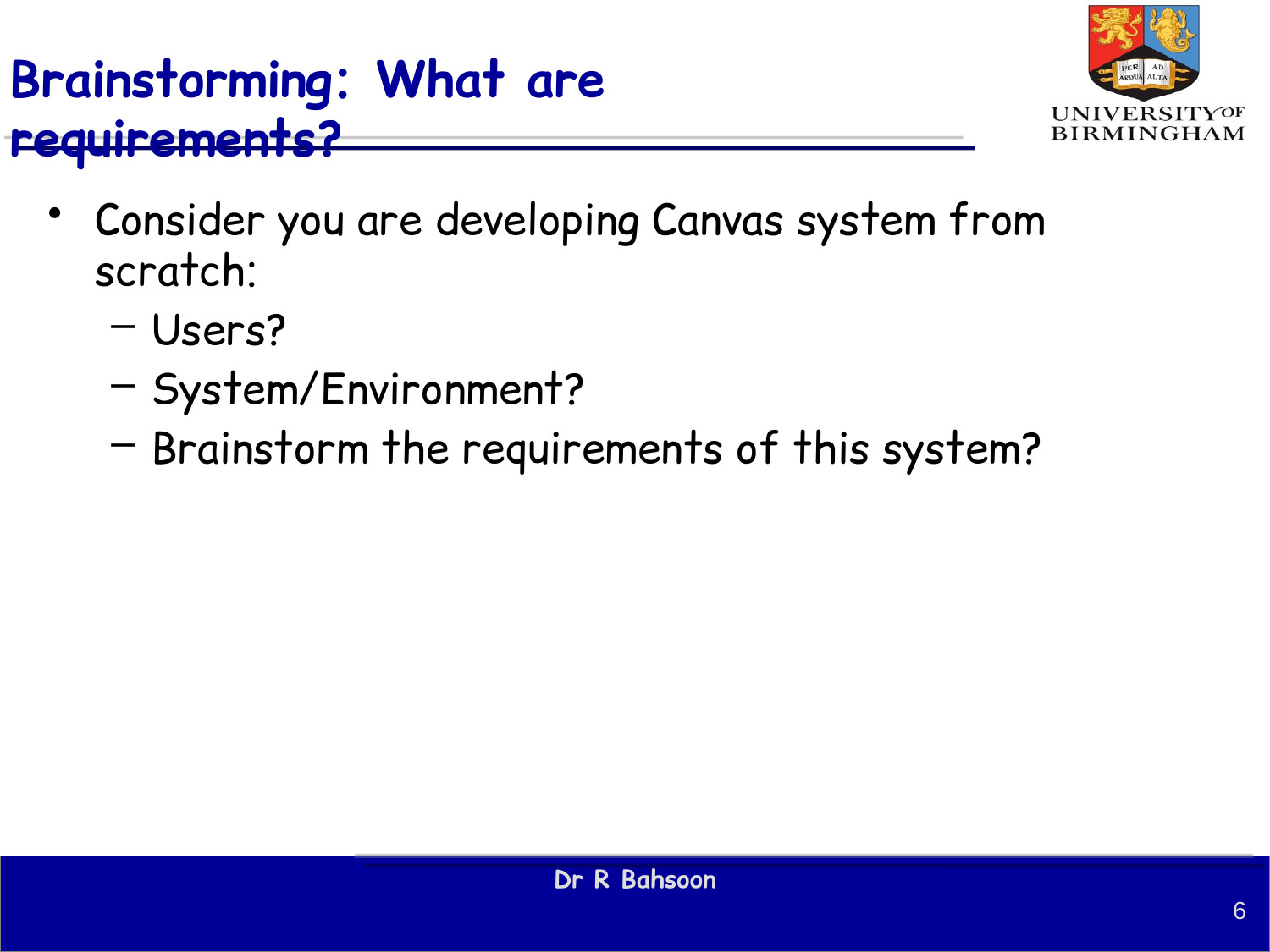

# Brainstorming: What are requirements?
Consider you are developing Canvas system from scratch:
Users?
System/Environment?
Brainstorm the requirements of this system?
Dr R Bahsoon
6